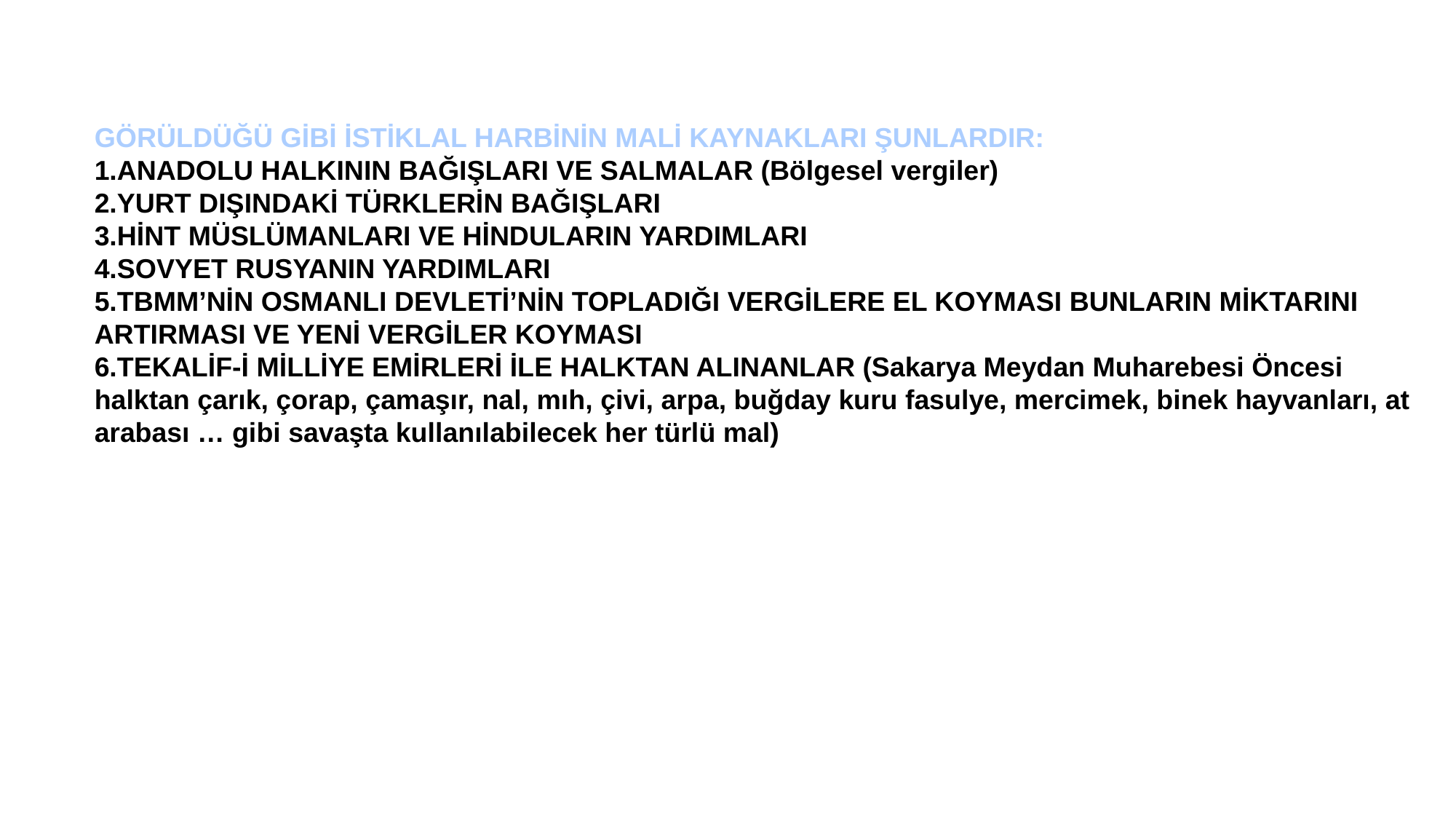

GÖRÜLDÜĞÜ GİBİ İSTİKLAL HARBİNİN MALİ KAYNAKLARI ŞUNLARDIR:
1.ANADOLU HALKININ BAĞIŞLARI VE SALMALAR (Bölgesel vergiler)
2.YURT DIŞINDAKİ TÜRKLERİN BAĞIŞLARI
3.HİNT MÜSLÜMANLARI VE HİNDULARIN YARDIMLARI
4.SOVYET RUSYANIN YARDIMLARI
5.TBMM’NİN OSMANLI DEVLETİ’NİN TOPLADIĞI VERGİLERE EL KOYMASI BUNLARIN MİKTARINI ARTIRMASI VE YENİ VERGİLER KOYMASI
6.TEKALİF-İ MİLLİYE EMİRLERİ İLE HALKTAN ALINANLAR (Sakarya Meydan Muharebesi Öncesi halktan çarık, çorap, çamaşır, nal, mıh, çivi, arpa, buğday kuru fasulye, mercimek, binek hayvanları, at arabası … gibi savaşta kullanılabilecek her türlü mal)